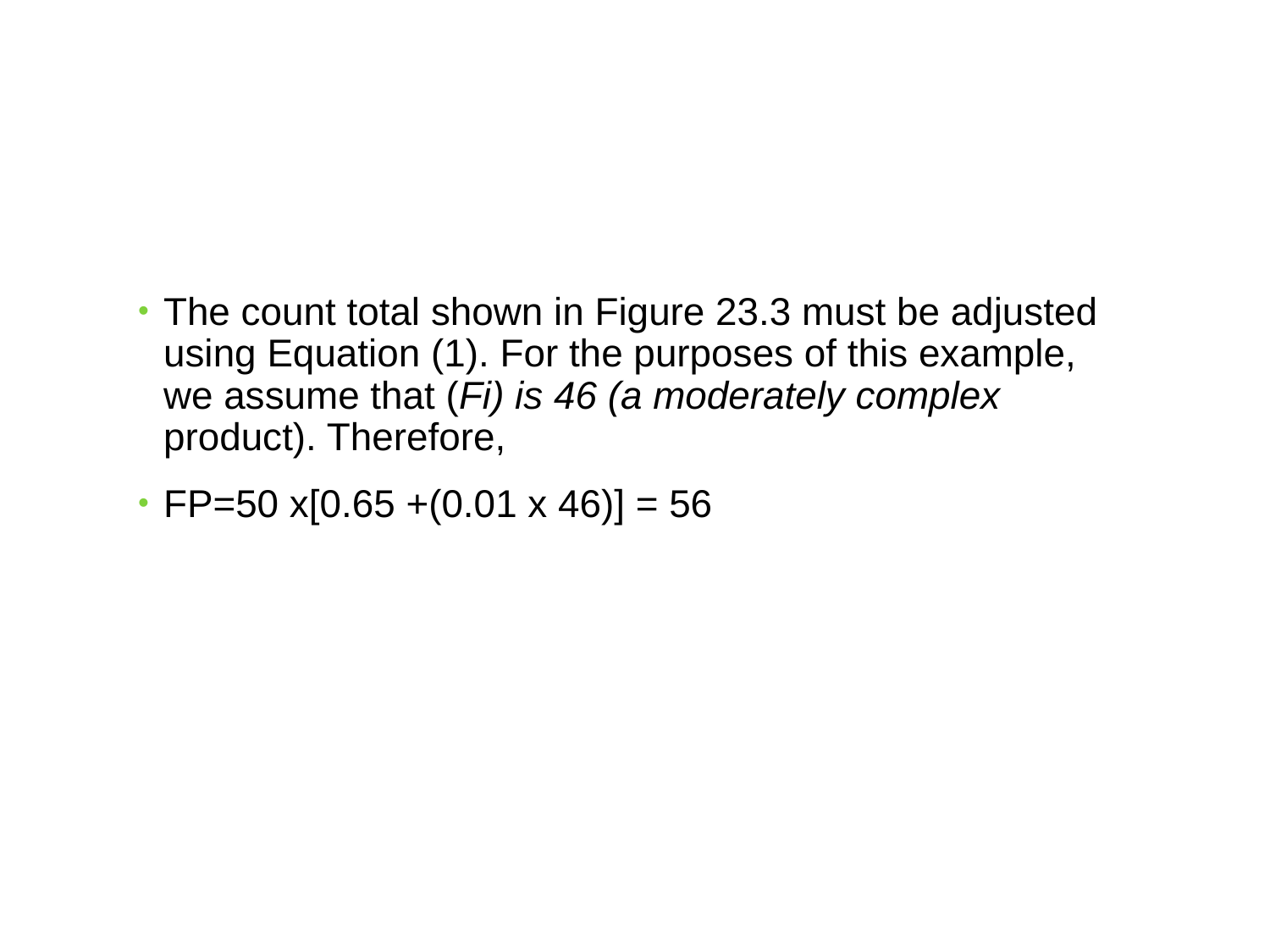

#
The count total shown in Figure 23.3 must be adjusted using Equation (1). For the purposes of this example, we assume that (Fi) is 46 (a moderately complex product). Therefore,
FP=50 x[0.65 +(0.01 x 46)] = 56